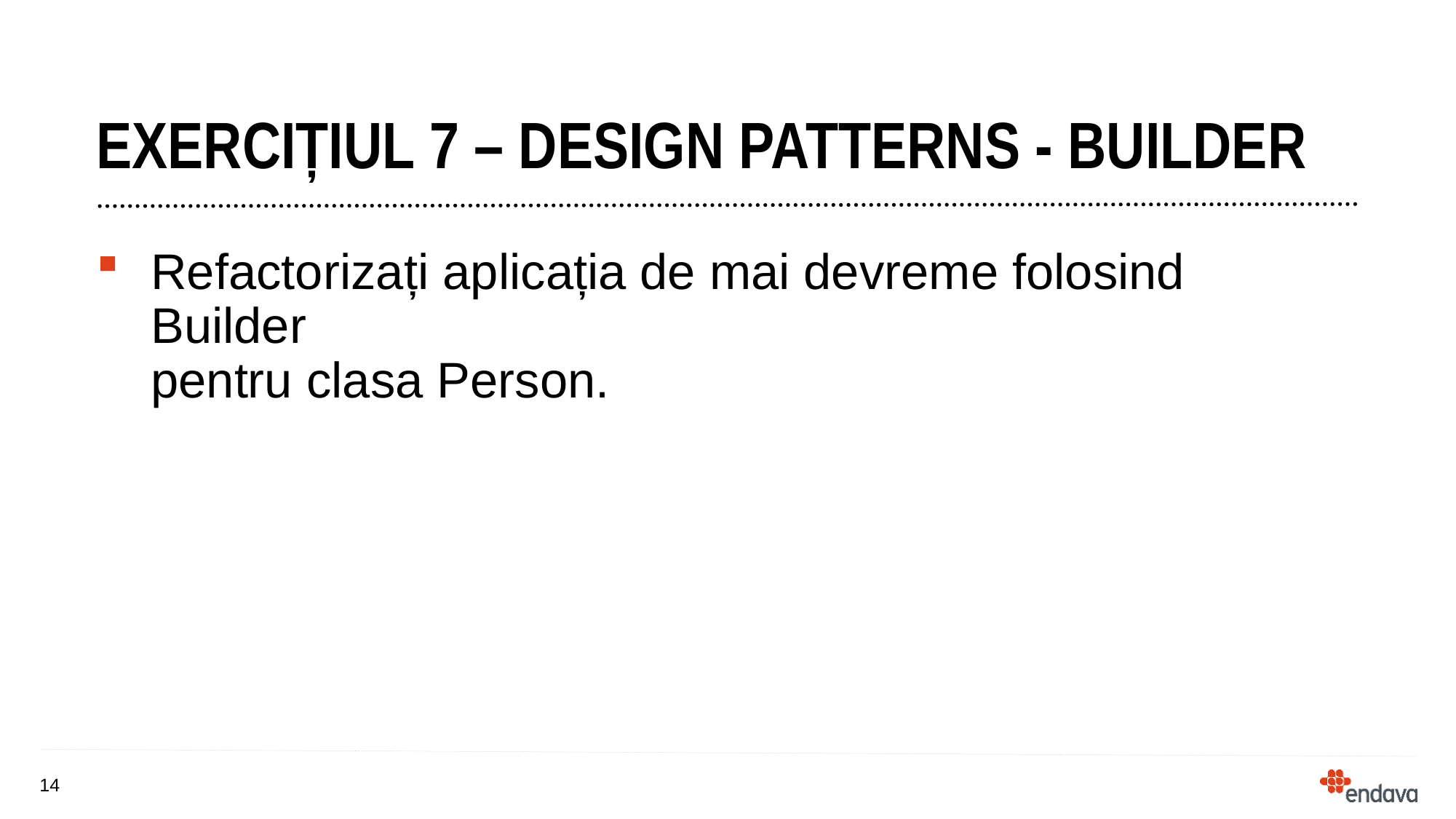

# EXERCIȚIUL 7 – Design Patterns - Builder
Refactorizați aplicația de mai devreme folosind Builder
pentru clasa Person.